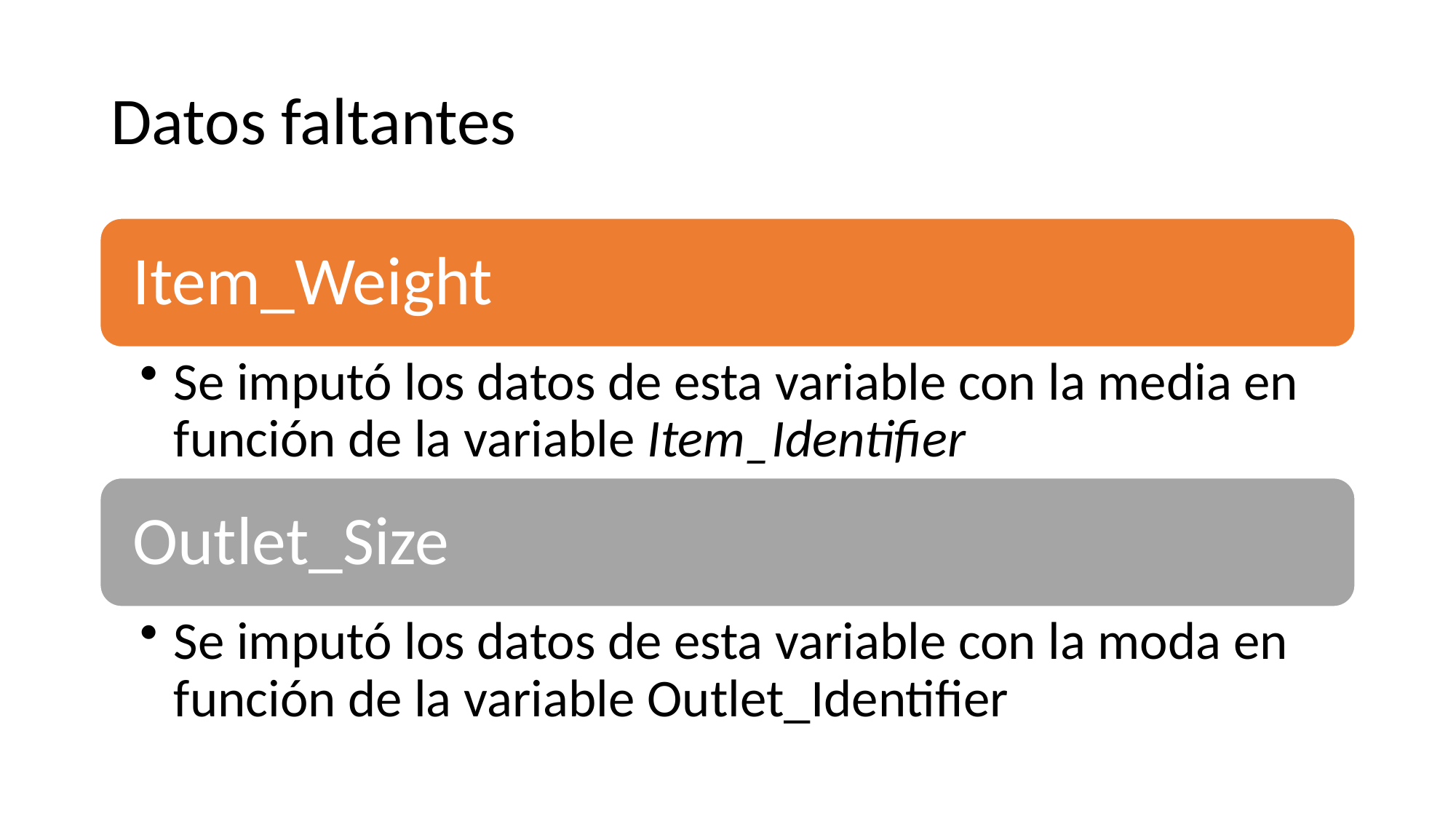

# Datos faltantes
Item_Weight
Se imputó los datos de esta variable con la media en función de la variable Item_Identifier
Outlet_Size
Se imputó los datos de esta variable con la moda en función de la variable Outlet_Identifier